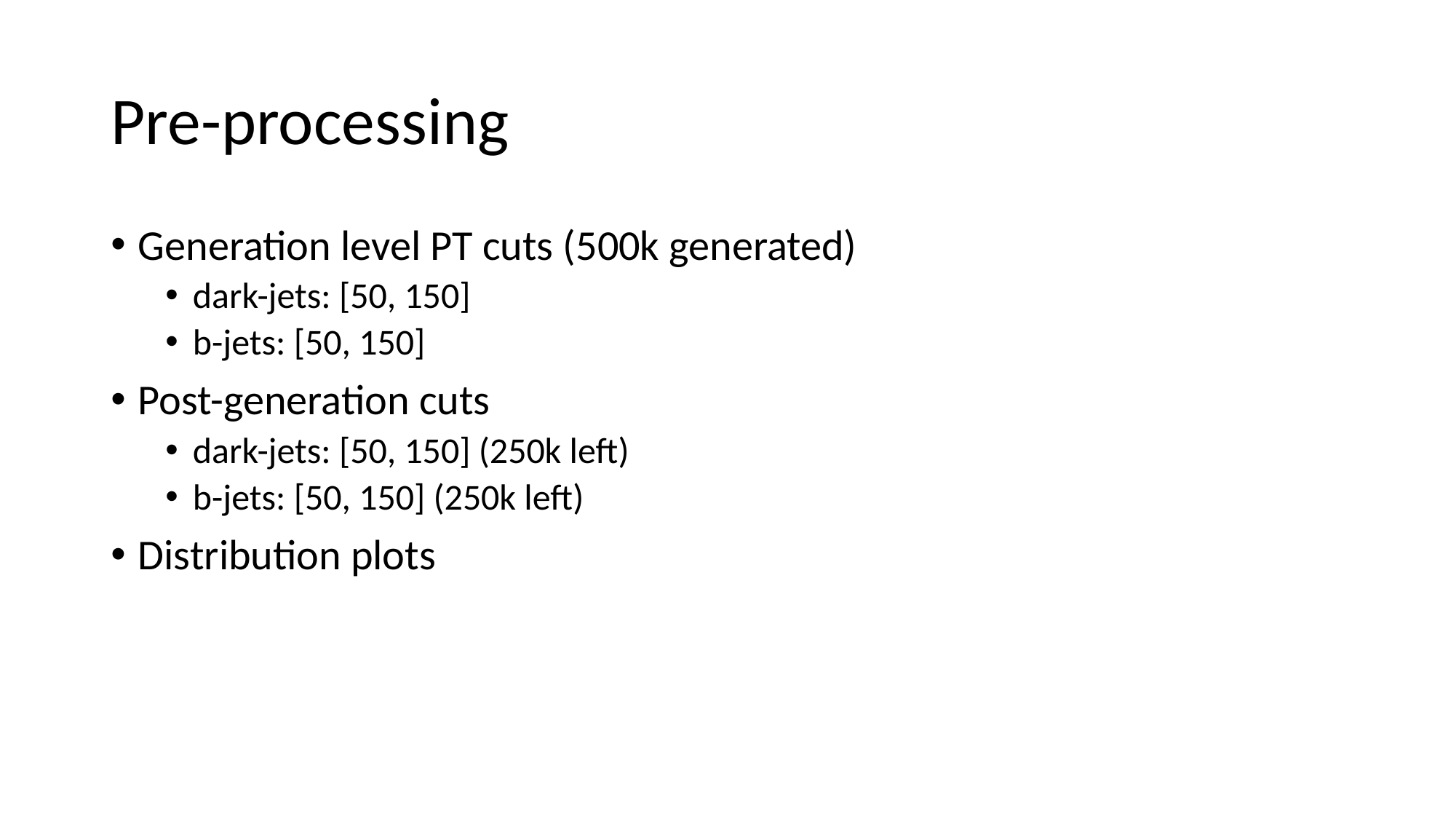

# Pre-processing
Generation level PT cuts (500k generated)
dark-jets: [50, 150]
b-jets: [50, 150]
Post-generation cuts
dark-jets: [50, 150] (250k left)
b-jets: [50, 150] (250k left)
Distribution plots